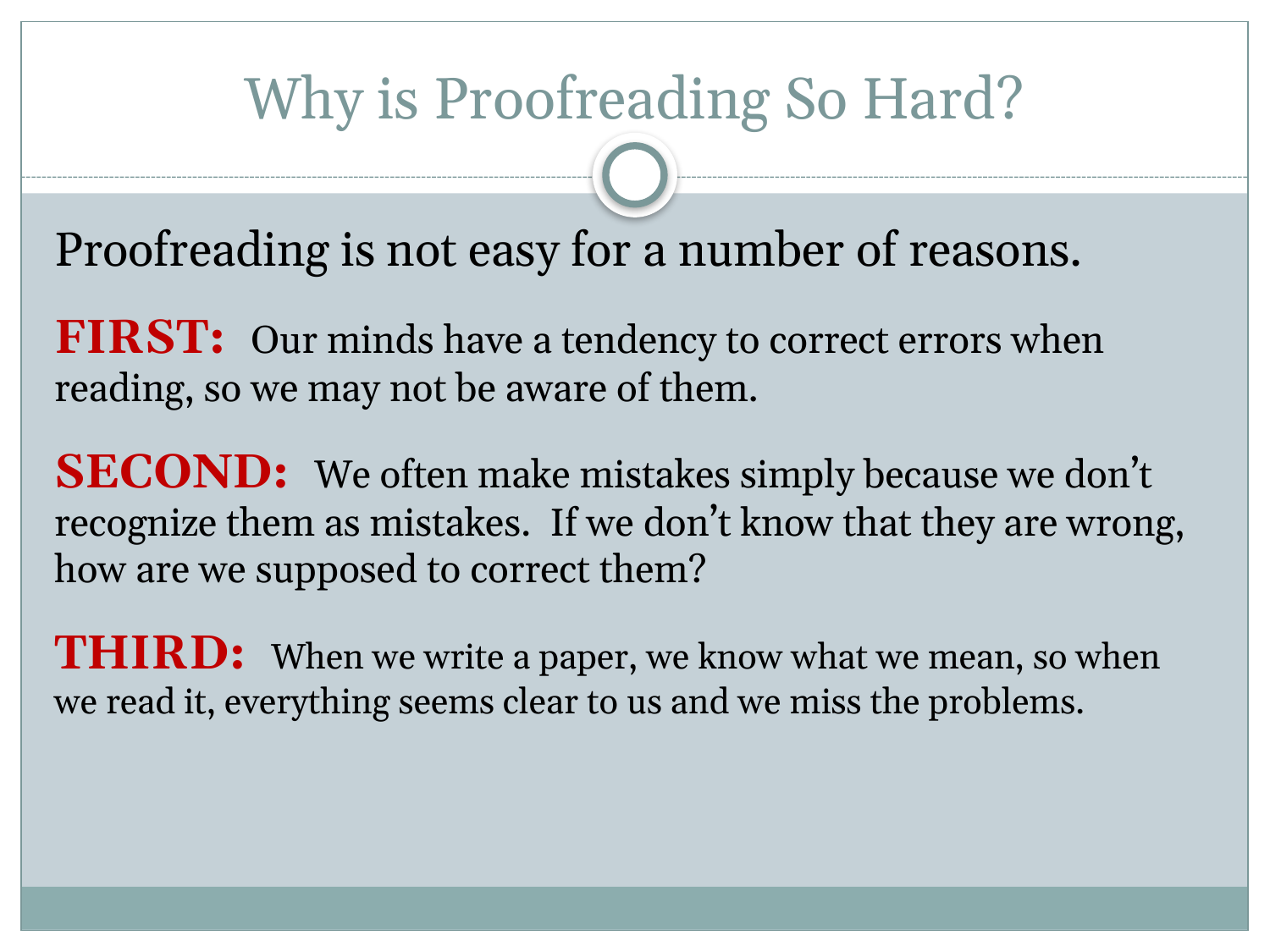

# Why is Proofreading So Hard?
Proofreading is not easy for a number of reasons.
FIRST:  Our minds have a tendency to correct errors when reading, so we may not be aware of them.
SECOND:  We often make mistakes simply because we don’t recognize them as mistakes.  If we don’t know that they are wrong, how are we supposed to correct them?
THIRD:  When we write a paper, we know what we mean, so when we read it, everything seems clear to us and we miss the problems.